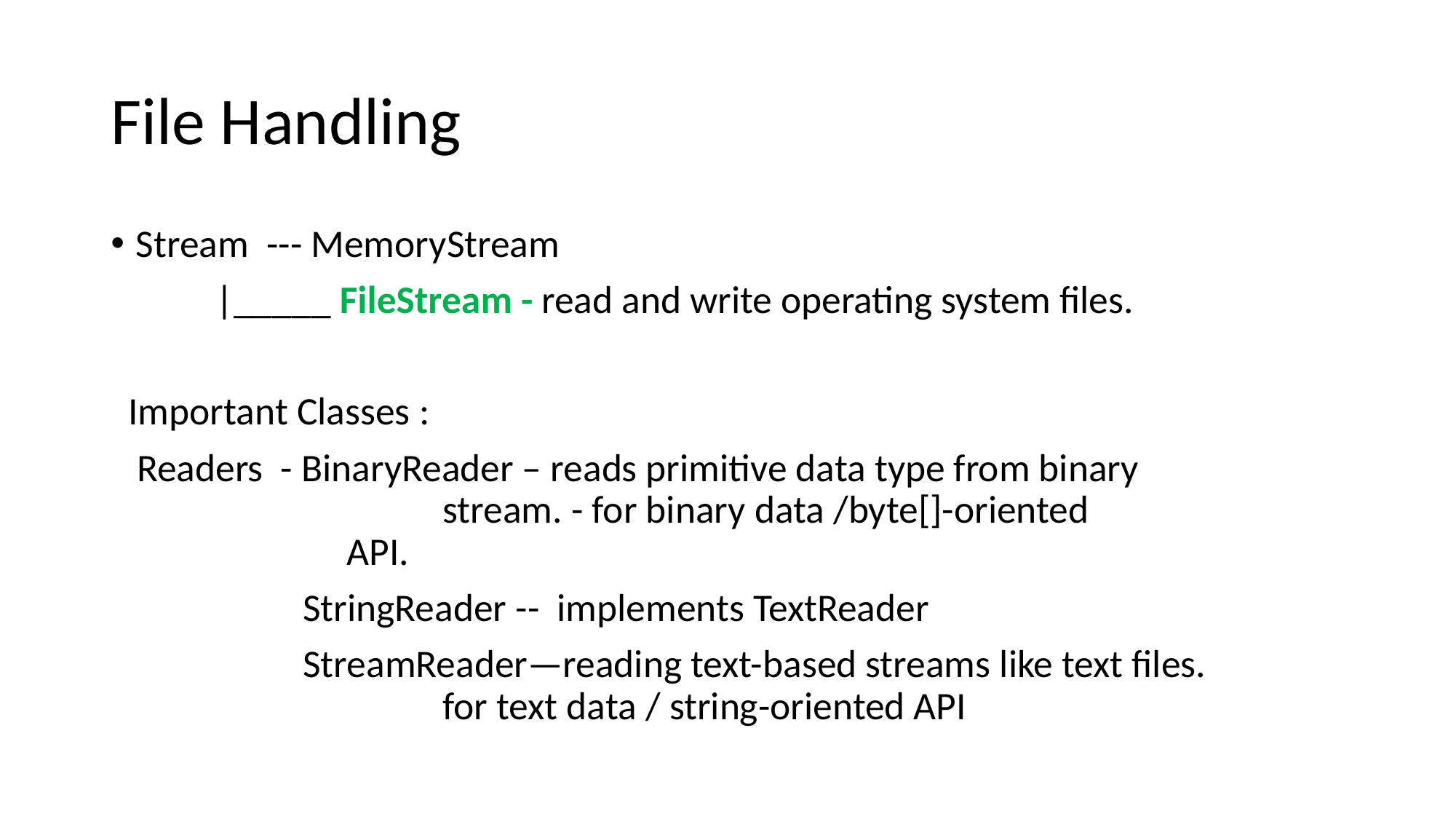

# File Handling
Stream  --- MemoryStream
            |_____ FileStream - read and write operating system files.

  Important Classes :
   Readers  - BinaryReader – reads primitive data type from binary                                                              stream. - for binary data /byte[]-oriented                                                         API.
                      StringReader --  implements TextReader
                      StreamReader—reading text-based streams like text files.                                                      for text data / string-oriented API